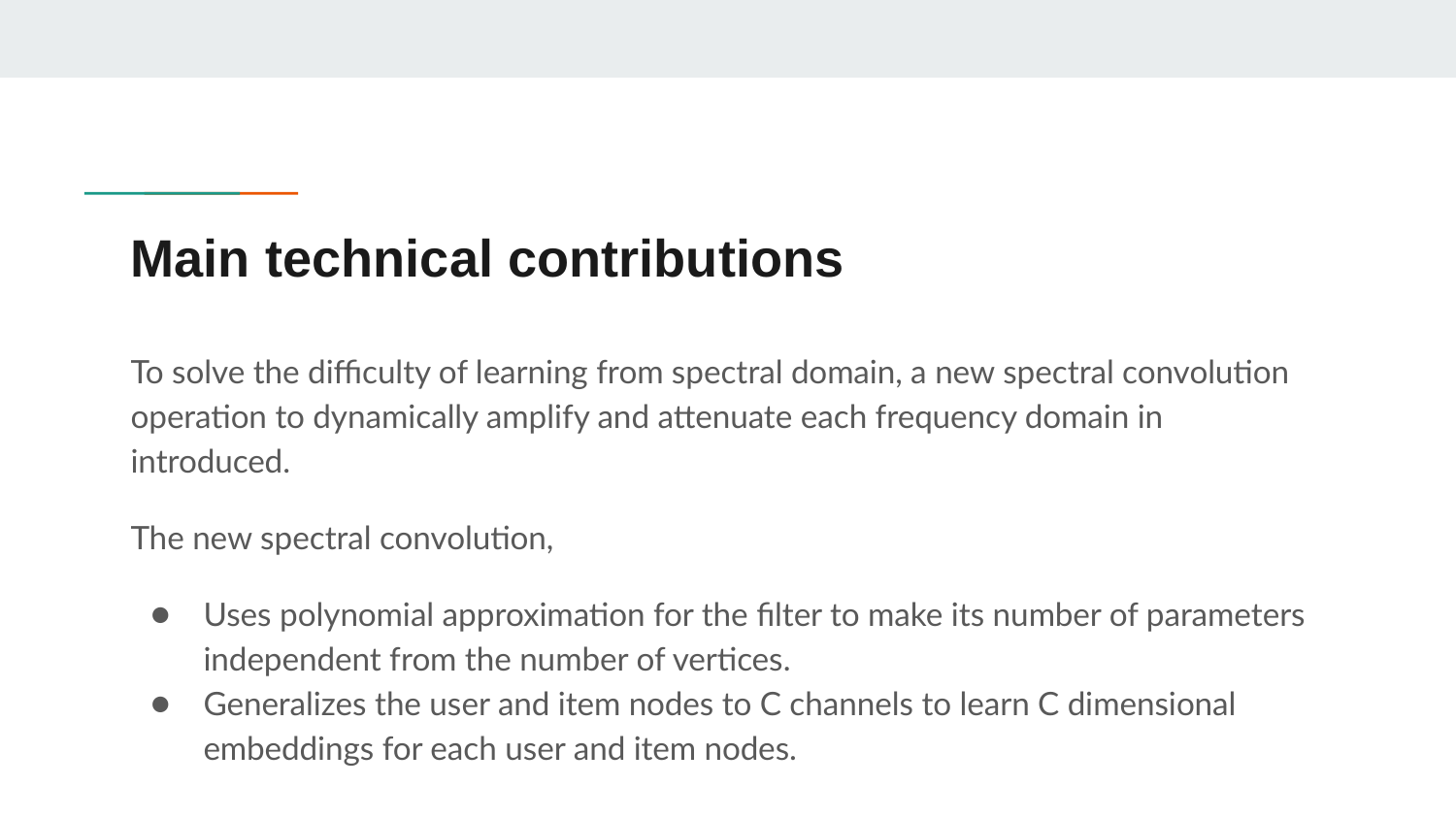

# Main technical contributions
To solve the difficulty of learning from spectral domain, a new spectral convolution operation to dynamically amplify and attenuate each frequency domain in introduced.
The new spectral convolution,
Uses polynomial approximation for the filter to make its number of parameters independent from the number of vertices.
Generalizes the user and item nodes to C channels to learn C dimensional embeddings for each user and item nodes.